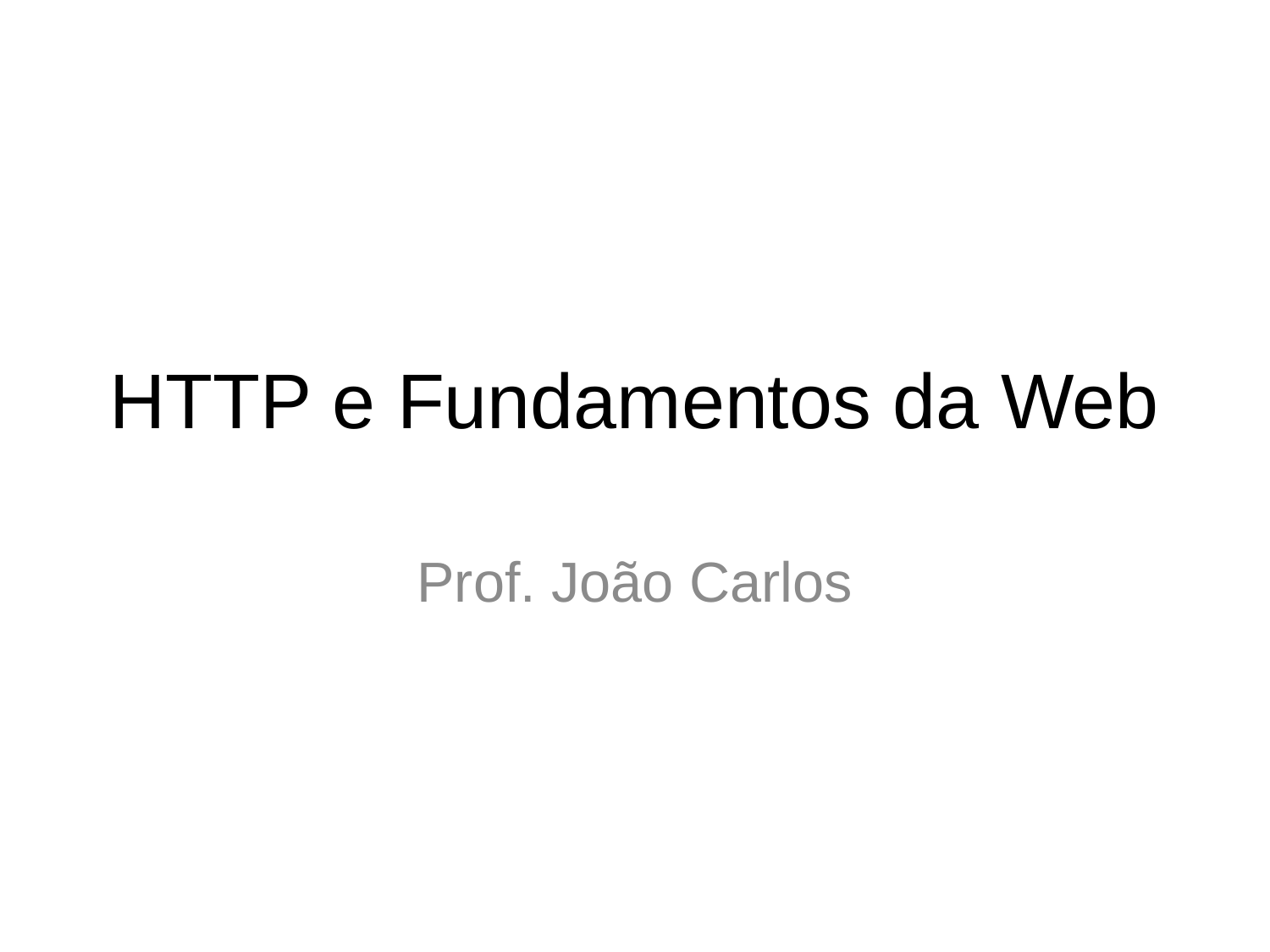

# HTTP e Fundamentos da Web
Prof. João Carlos